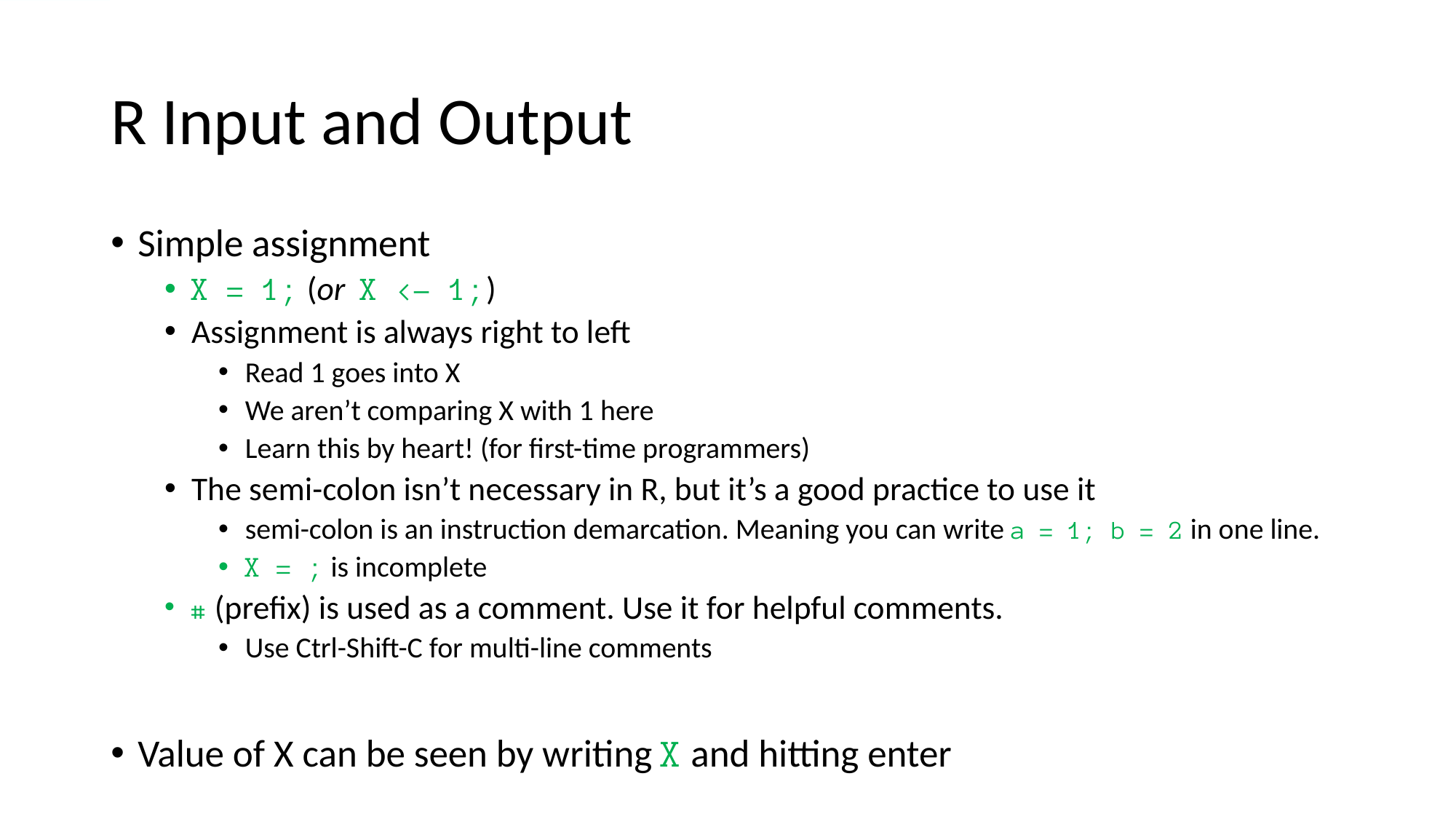

# R Input and Output
Simple assignment
X = 1; (or  X <- 1;)
Assignment is always right to left
Read 1 goes into X
We aren’t comparing X with 1 here
Learn this by heart! (for first-time programmers)
The semi-colon isn’t necessary in R, but it’s a good practice to use it
semi-colon is an instruction demarcation. Meaning you can write a = 1; b = 2 in one line.
X = ; is incomplete
# (prefix) is used as a comment. Use it for helpful comments.
Use Ctrl-Shift-C for multi-line comments

Value of X can be seen by writing X and hitting enter